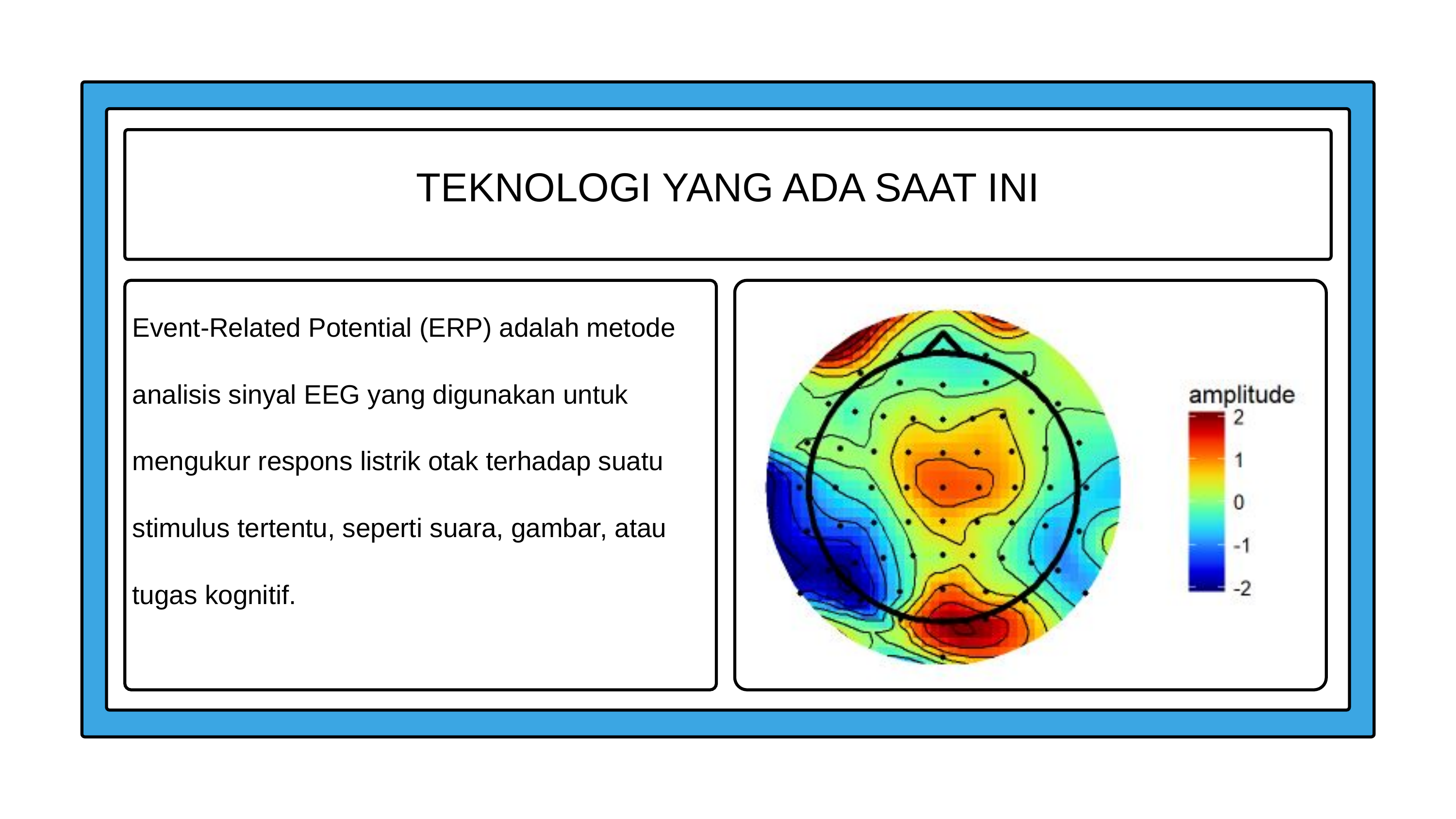

TEKNOLOGI YANG ADA SAAT INI
Event-Related Potential (ERP) adalah metode analisis sinyal EEG yang digunakan untuk mengukur respons listrik otak terhadap suatu stimulus tertentu, seperti suara, gambar, atau tugas kognitif.